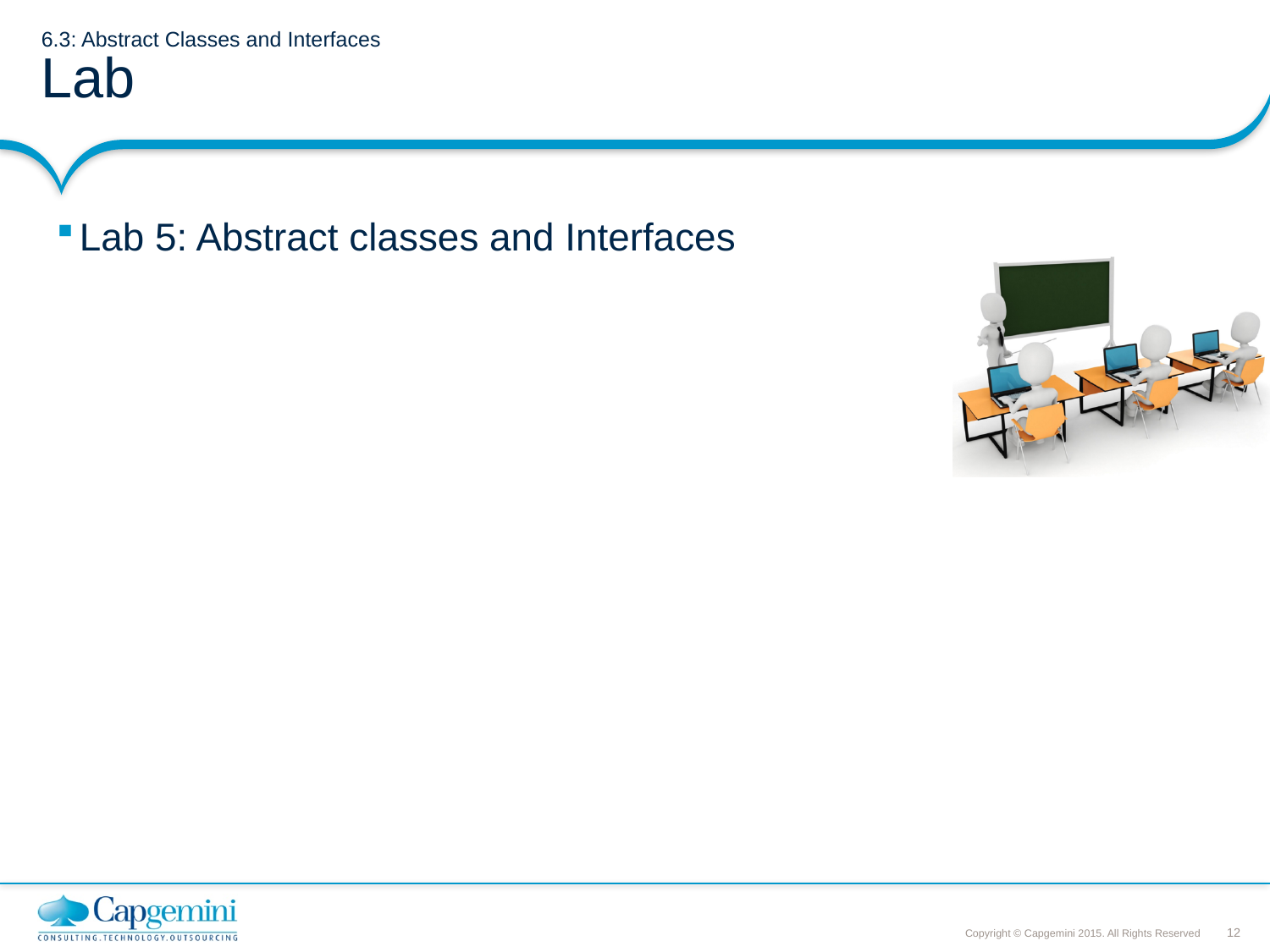

# 6.3: Abstract Classes and Interfaces Lab
Lab 5: Abstract classes and Interfaces